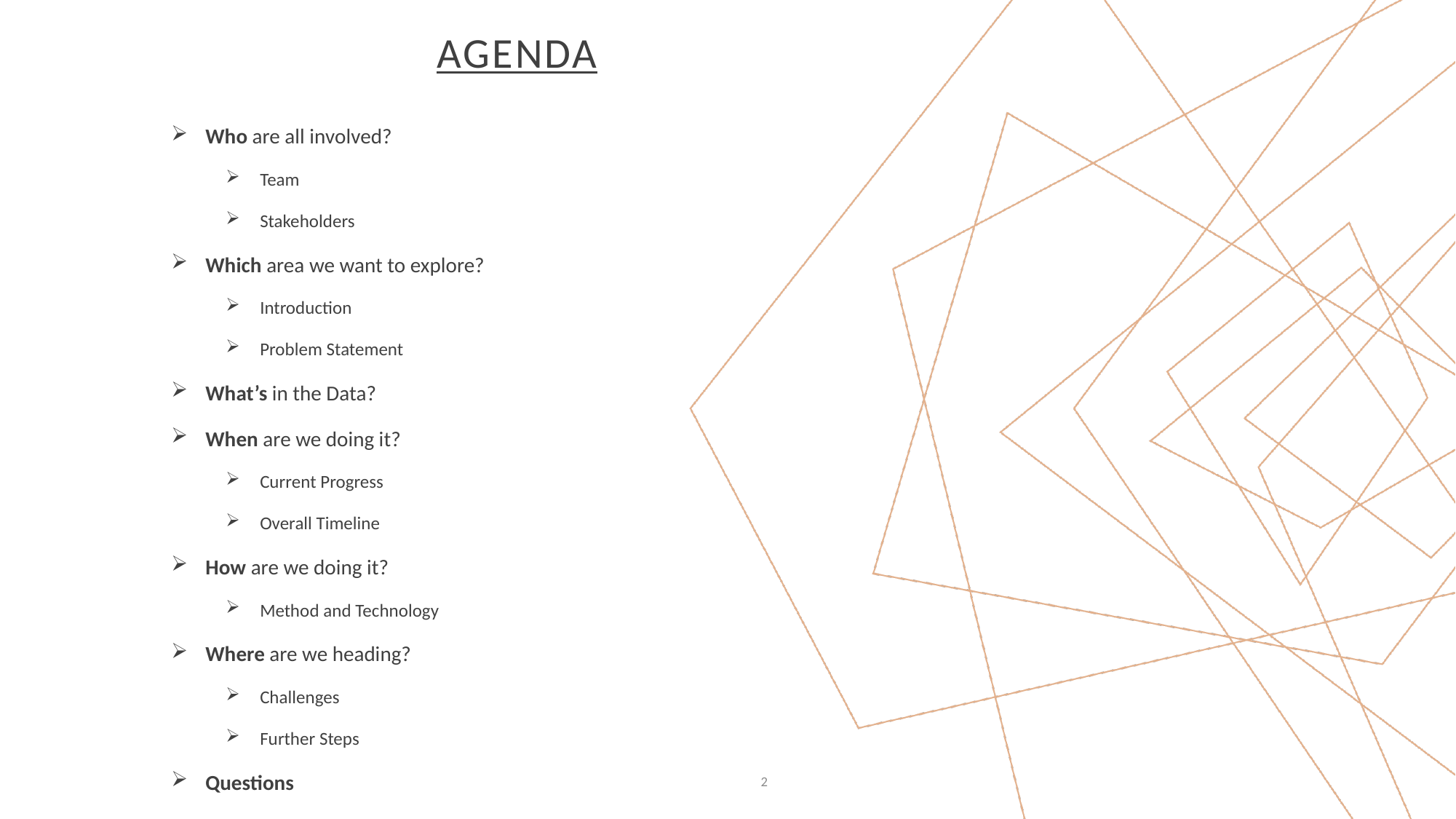

# Agenda
Who are all involved?
Team
Stakeholders
Which area we want to explore?
Introduction
Problem Statement
What’s in the Data?
When are we doing it?
Current Progress
Overall Timeline
How are we doing it?
Method and Technology
Where are we heading?
Challenges
Further Steps
Questions
2